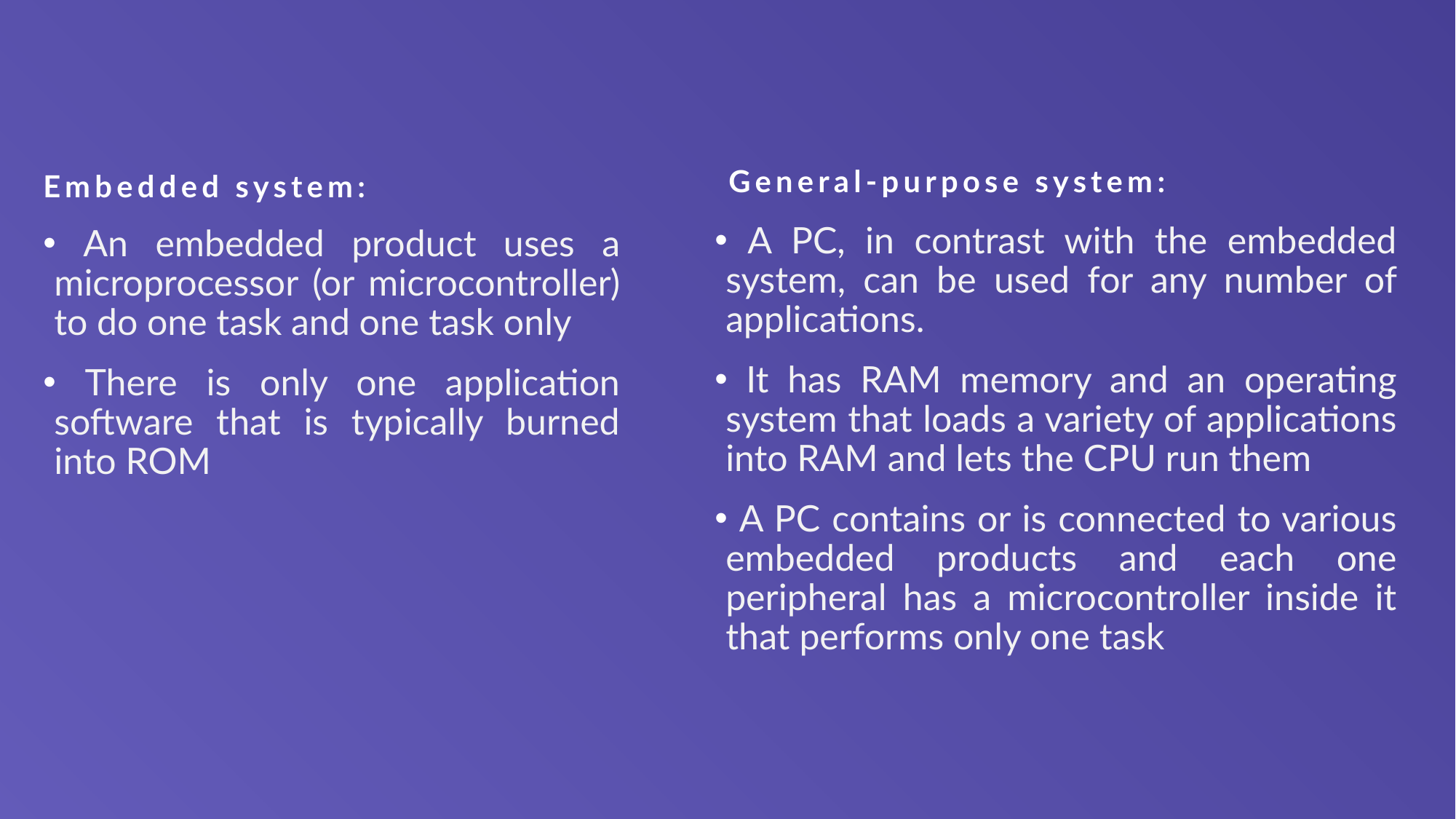

General-purpose system:
 A PC, in contrast with the embedded system, can be used for any number of applications.
 It has RAM memory and an operating system that loads a variety of applications into RAM and lets the CPU run them
 A PC contains or is connected to various embedded products and each one peripheral has a microcontroller inside it that performs only one task
Embedded system:
 An embedded product uses a microprocessor (or microcontroller) to do one task and one task only
 There is only one application software that is typically burned into ROM